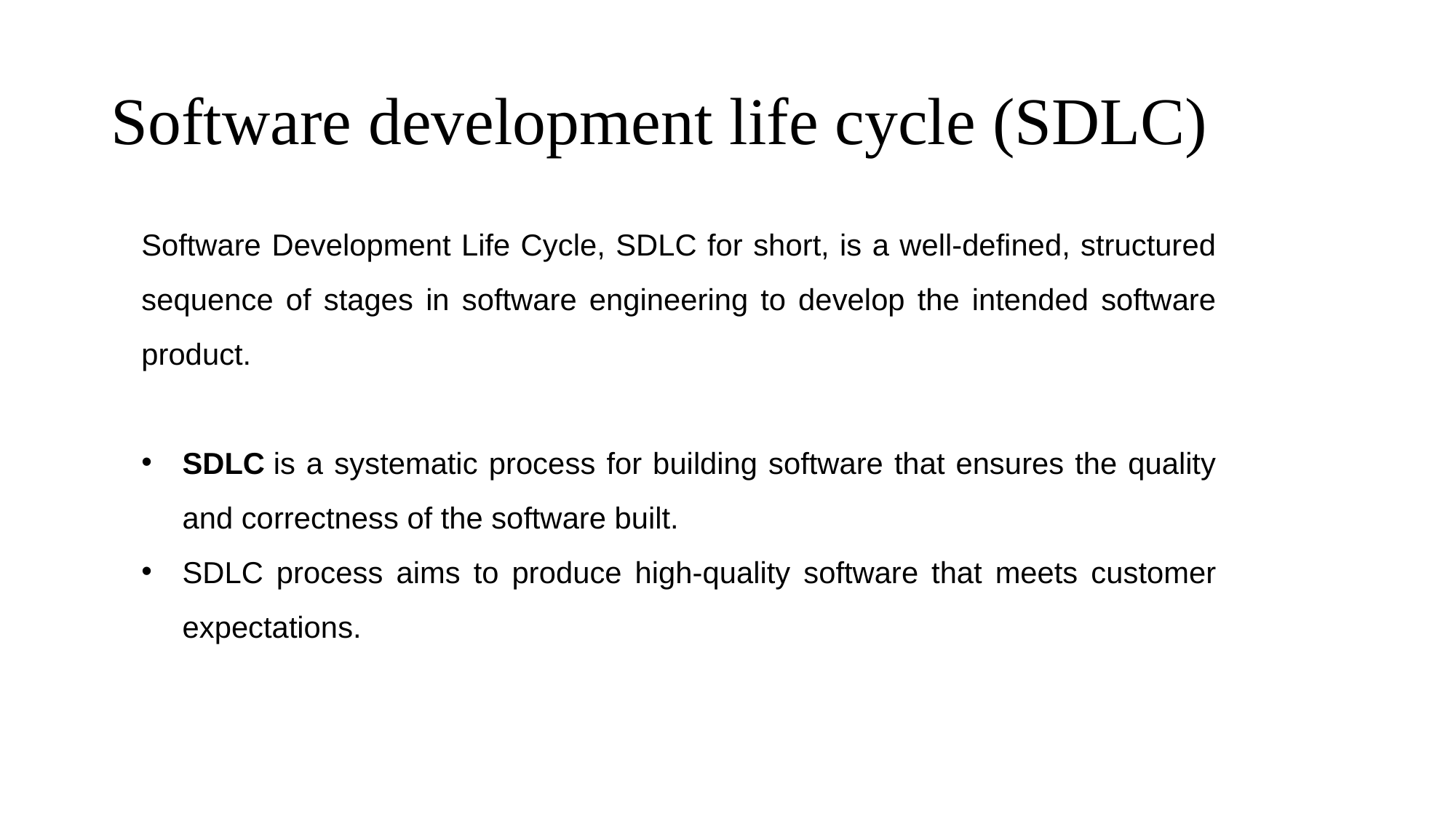

# Software development life cycle (SDLC)
Software Development Life Cycle, SDLC for short, is a well-defined, structured sequence of stages in software engineering to develop the intended software product.

SDLC is a systematic process for building software that ensures the quality and correctness of the software built.
SDLC process aims to produce high-quality software that meets customer expectations.